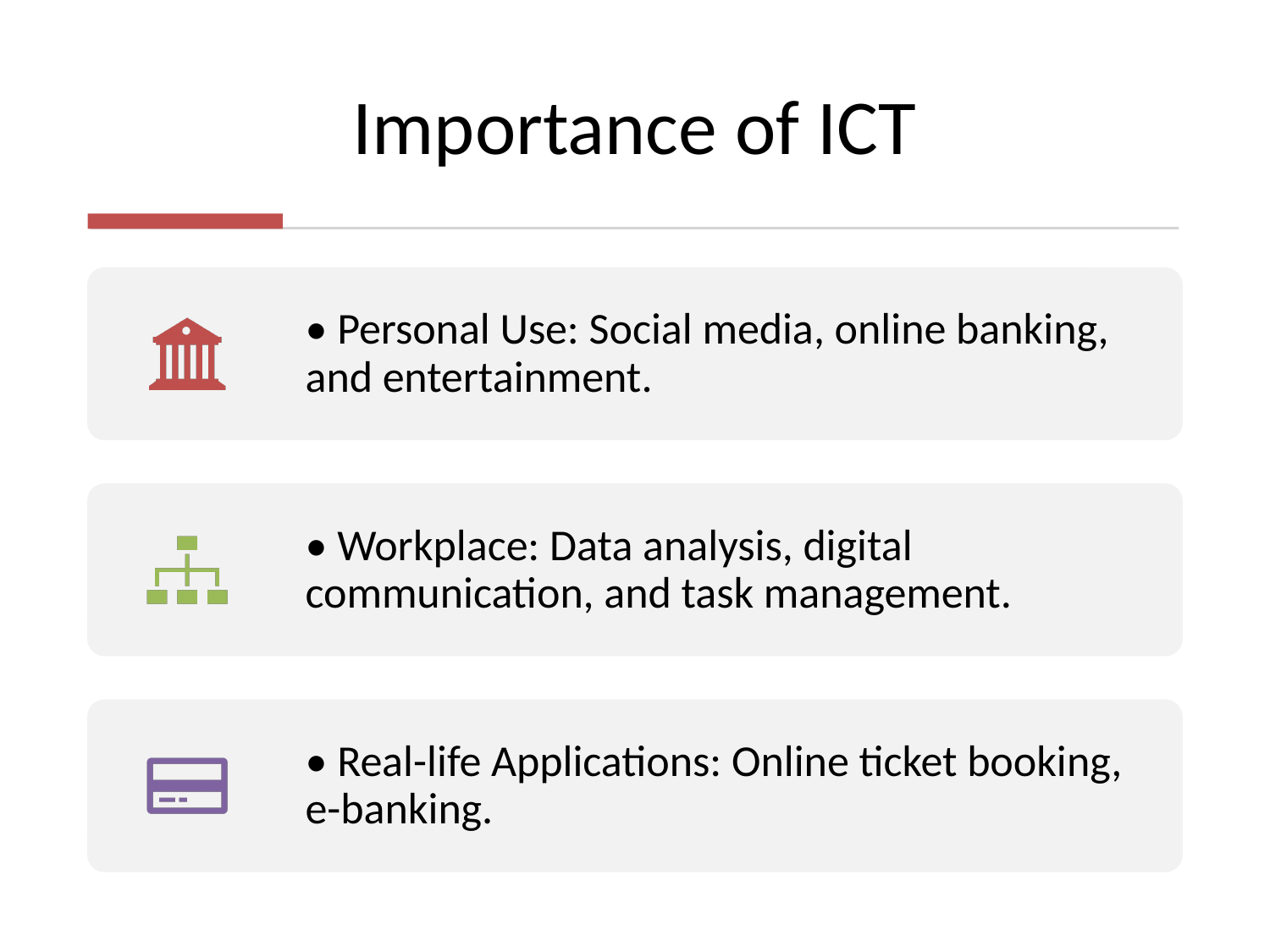

# Importance of ICT

• Personal Use: Social media, online banking, and entertainment.
• Workplace: Data analysis, digital communication, and task management.
• Real-life Applications: Online ticket booking, e-banking.